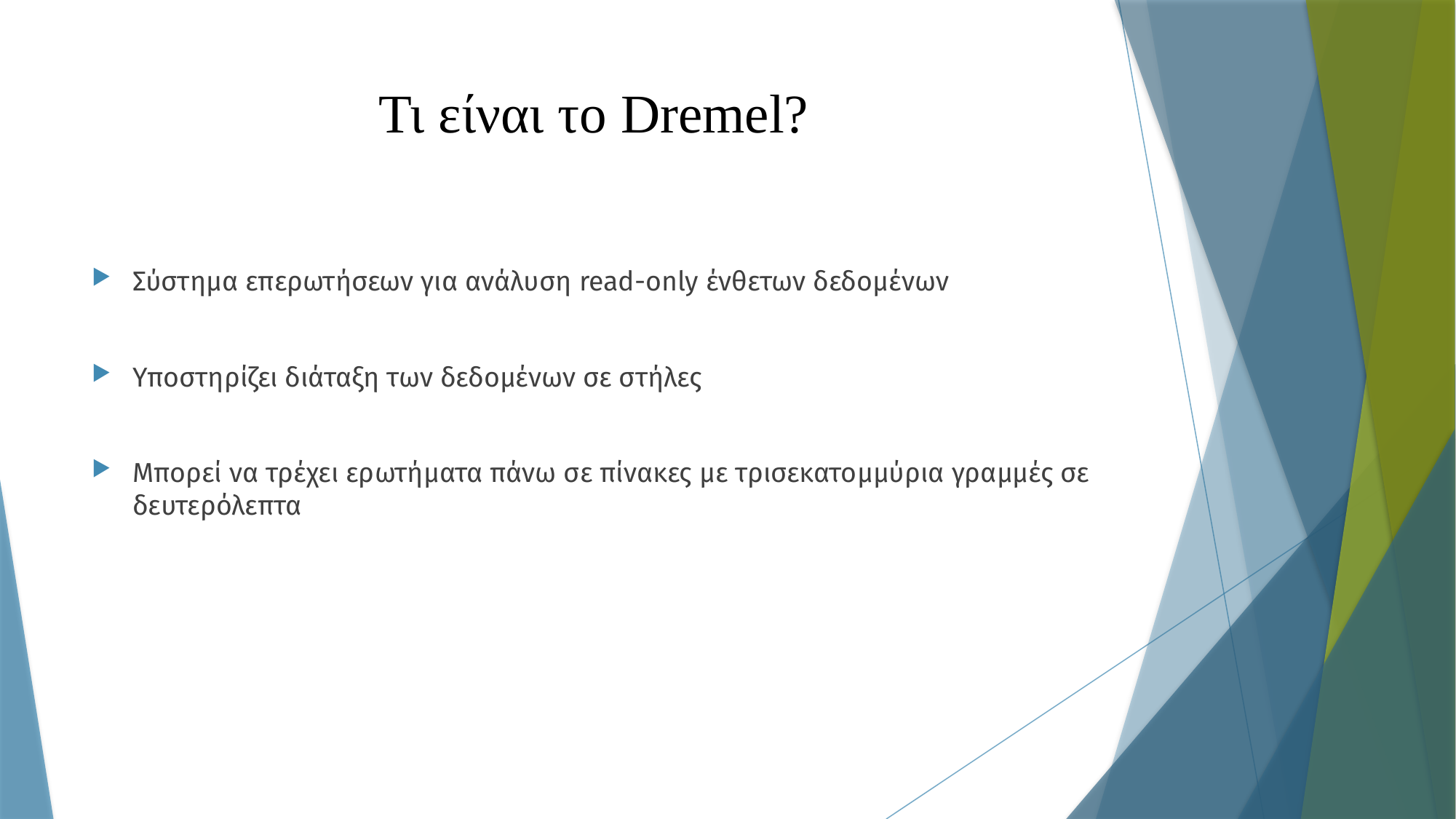

# Τι είναι το Dremel?
Σύστημα επερωτήσεων για ανάλυση read-only ένθετων δεδομένων

Υποστηρίζει διάταξη των δεδομένων σε στήλες

Μπορεί να τρέχει ερωτήματα πάνω σε πίνακες με τρισεκατομμύρια γραμμές σε δευτερόλεπτα